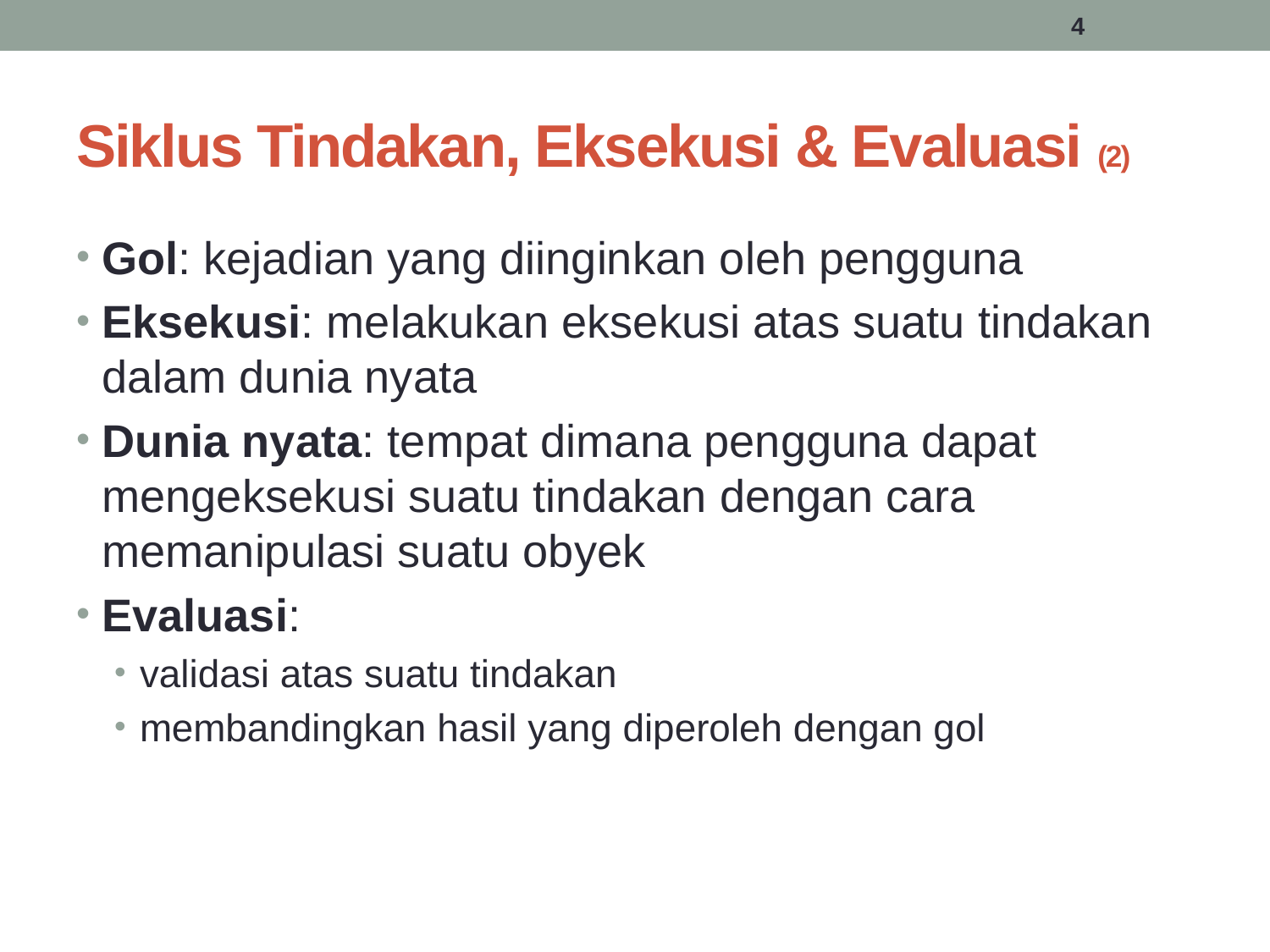

4
# Siklus Tindakan, Eksekusi & Evaluasi (2)
Gol: kejadian yang diinginkan oleh pengguna
Eksekusi: melakukan eksekusi atas suatu tindakan dalam dunia nyata
Dunia nyata: tempat dimana pengguna dapat mengeksekusi suatu tindakan dengan cara memanipulasi suatu obyek
Evaluasi:
validasi atas suatu tindakan
membandingkan hasil yang diperoleh dengan gol